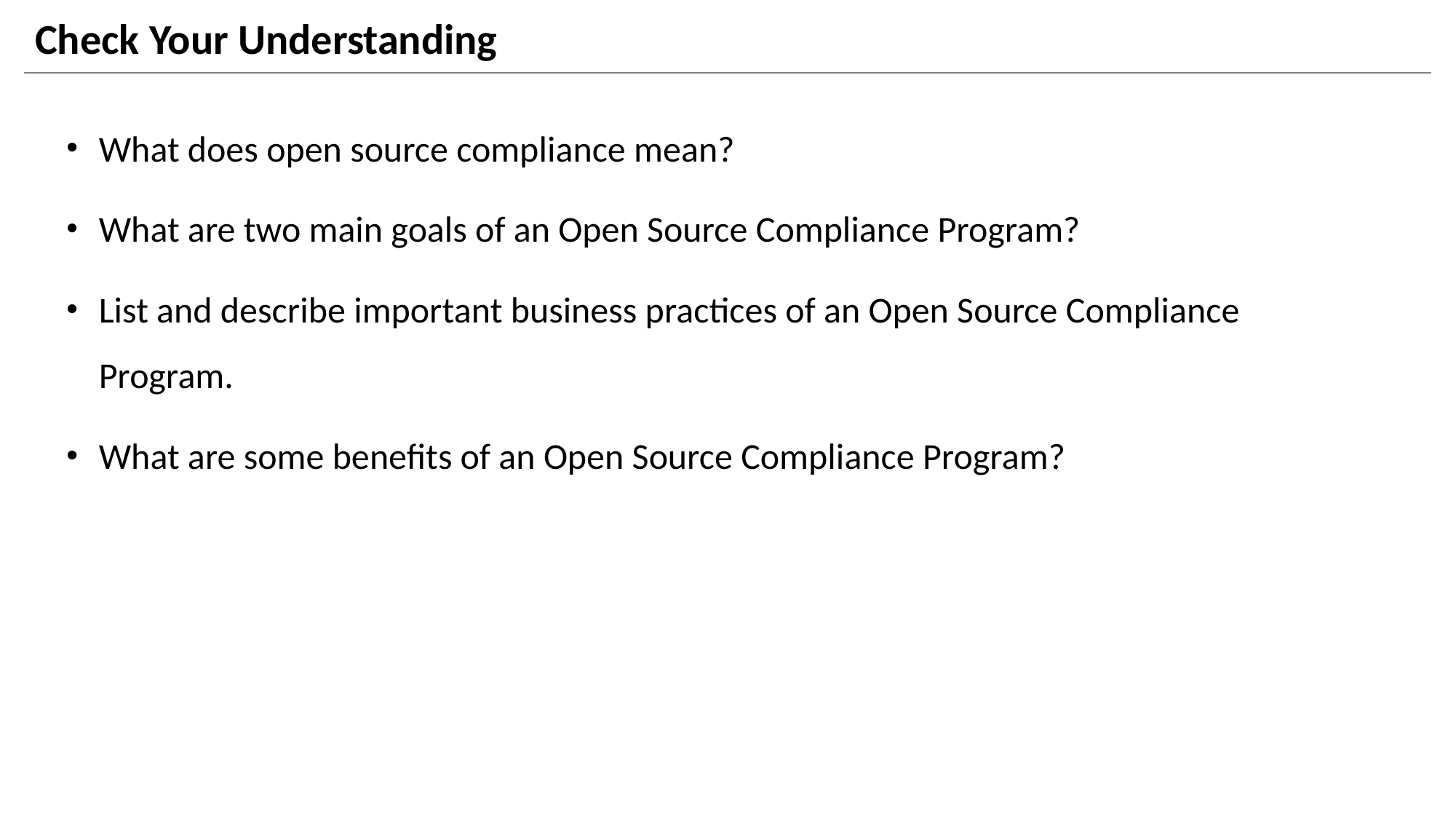

# Check Your Understanding
What does open source compliance mean?
What are two main goals of an Open Source Compliance Program?
List and describe important business practices of an Open Source Compliance Program.
What are some benefits of an Open Source Compliance Program?